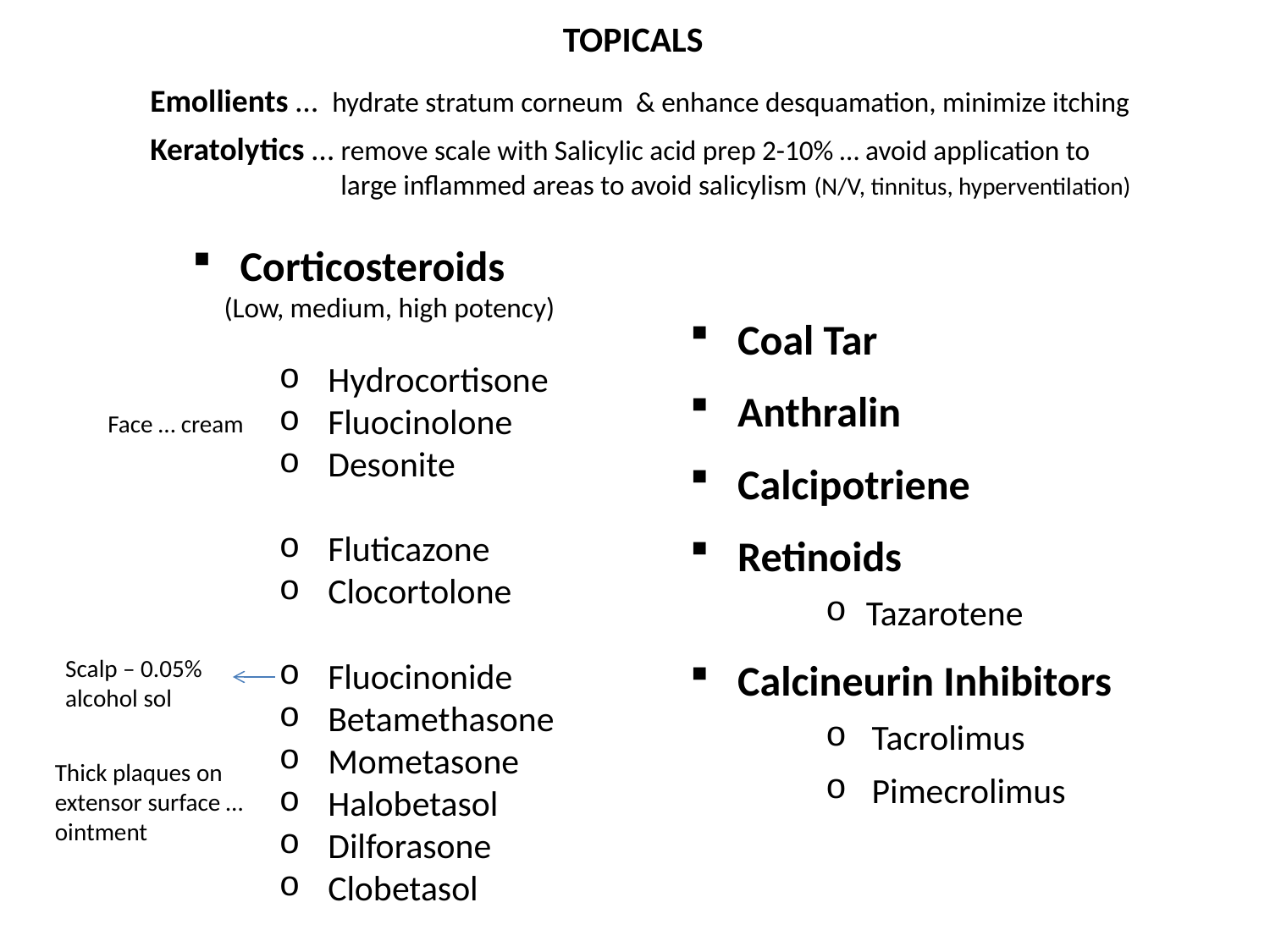

TOPICALS
Emollients …  hydrate stratum corneum  & enhance desquamation, minimize itching
Keratolytics … remove scale with Salicylic acid prep 2-10% … avoid application to large inflammed areas to avoid salicylism (N/V, tinnitus, hyperventilation)
Corticosteroids
     (Low, medium, high potency)

Hydrocortisone
Fluocinolone
Desonite

Fluticazone
Clocortolone

Fluocinonide
Betamethasone
Mometasone
Halobetasol
Dilforasone
Clobetasol
Coal Tar
Anthralin
Calcipotriene
Retinoids
Tazarotene
Calcineurin Inhibitors
Tacrolimus
Pimecrolimus
Face … cream
Scalp – 0.05% alcohol sol
Thick plaques on extensor surface … ointment